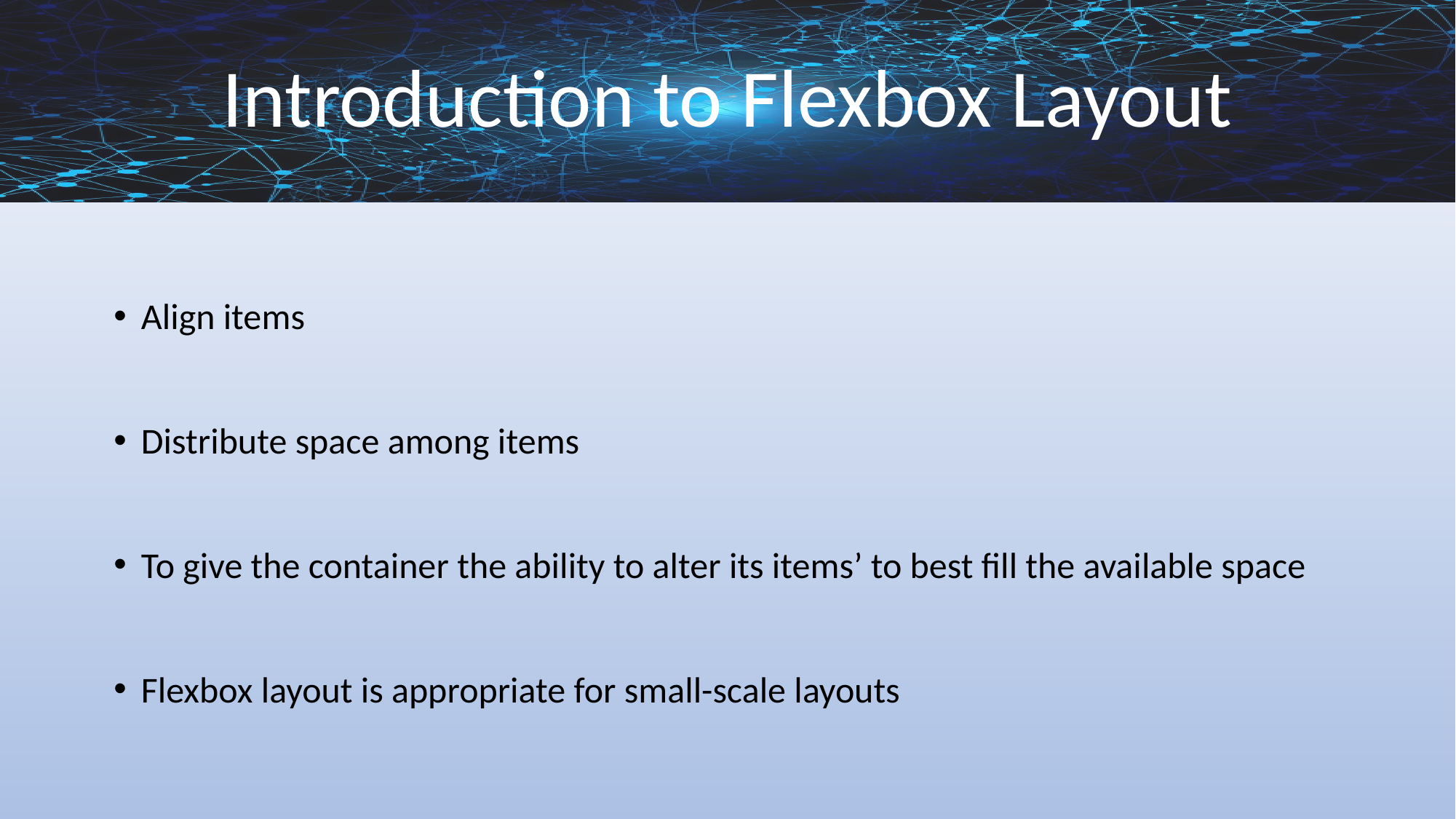

# Introduction to Flexbox Layout
Align items
Distribute space among items
To give the container the ability to alter its items’ to best fill the available space
Flexbox layout is appropriate for small-scale layouts